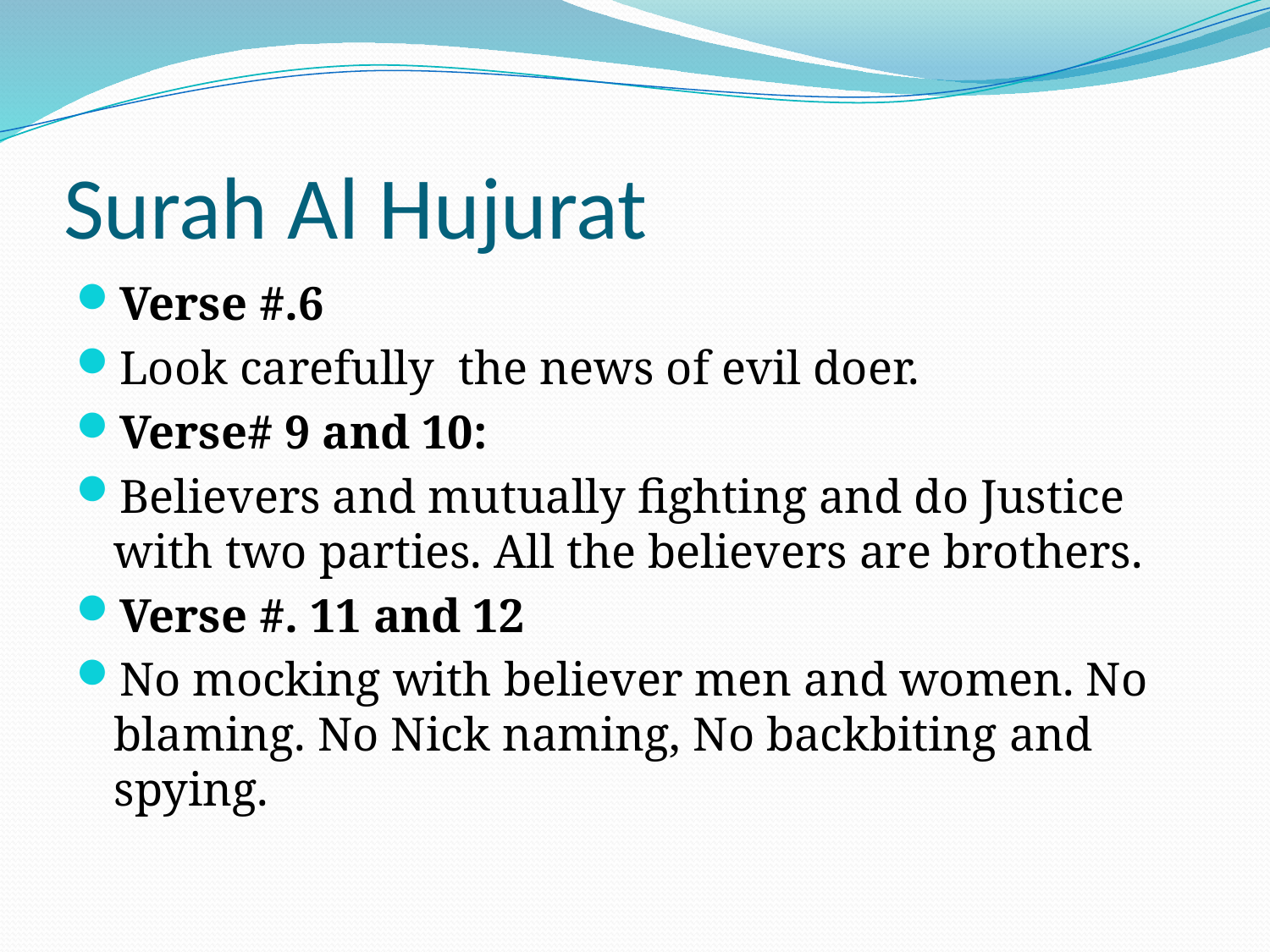

# Surah Al Hujurat
Verse #.6
Look carefully  the news of evil doer.
Verse# 9 and 10:
Believers and mutually fighting and do Justice with two parties. All the believers are brothers.
Verse #. 11 and 12
No mocking with believer men and women. No blaming. No Nick naming, No backbiting and spying.